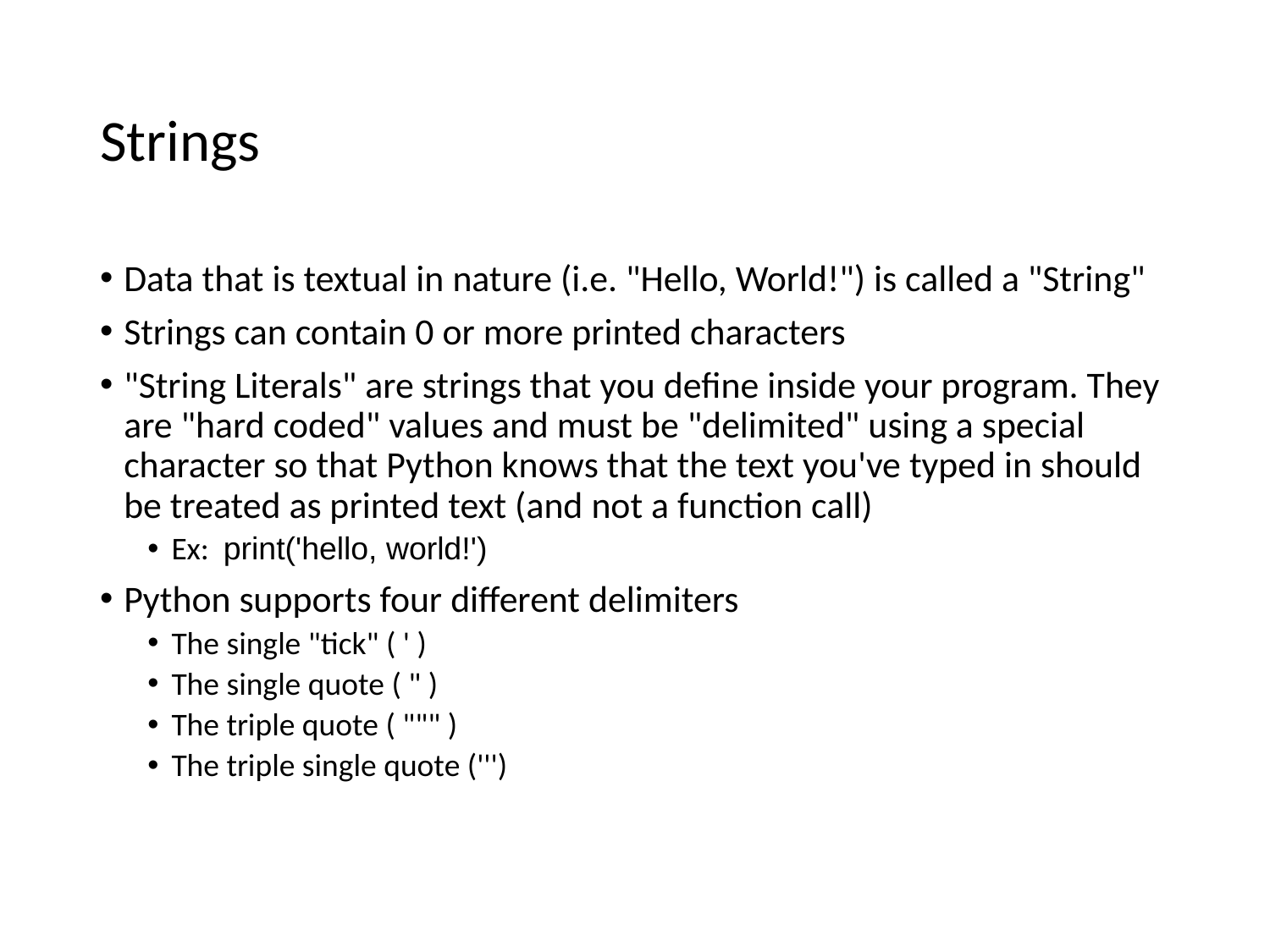

# Strings
Data that is textual in nature (i.e. "Hello, World!") is called a "String"
Strings can contain 0 or more printed characters
"String Literals" are strings that you define inside your program. They are "hard coded" values and must be "delimited" using a special character so that Python knows that the text you've typed in should be treated as printed text (and not a function call)
Ex:  print('hello, world!')
Python supports four different delimiters
The single "tick" ( ' )
The single quote ( " )
The triple quote ( """ )
The triple single quote (''')